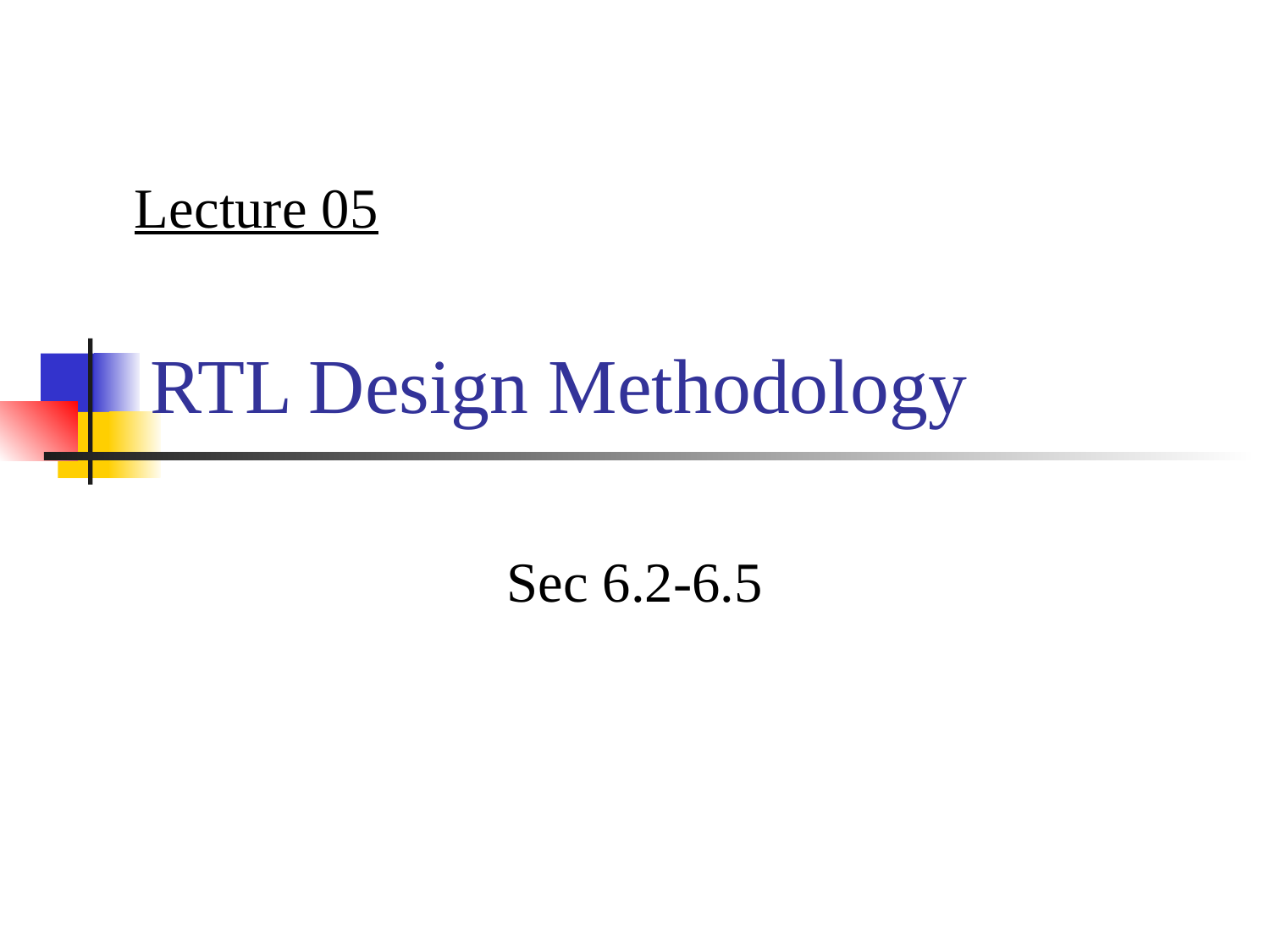

Lecture 05
# RTL Design Methodology
Sec 6.2-6.5